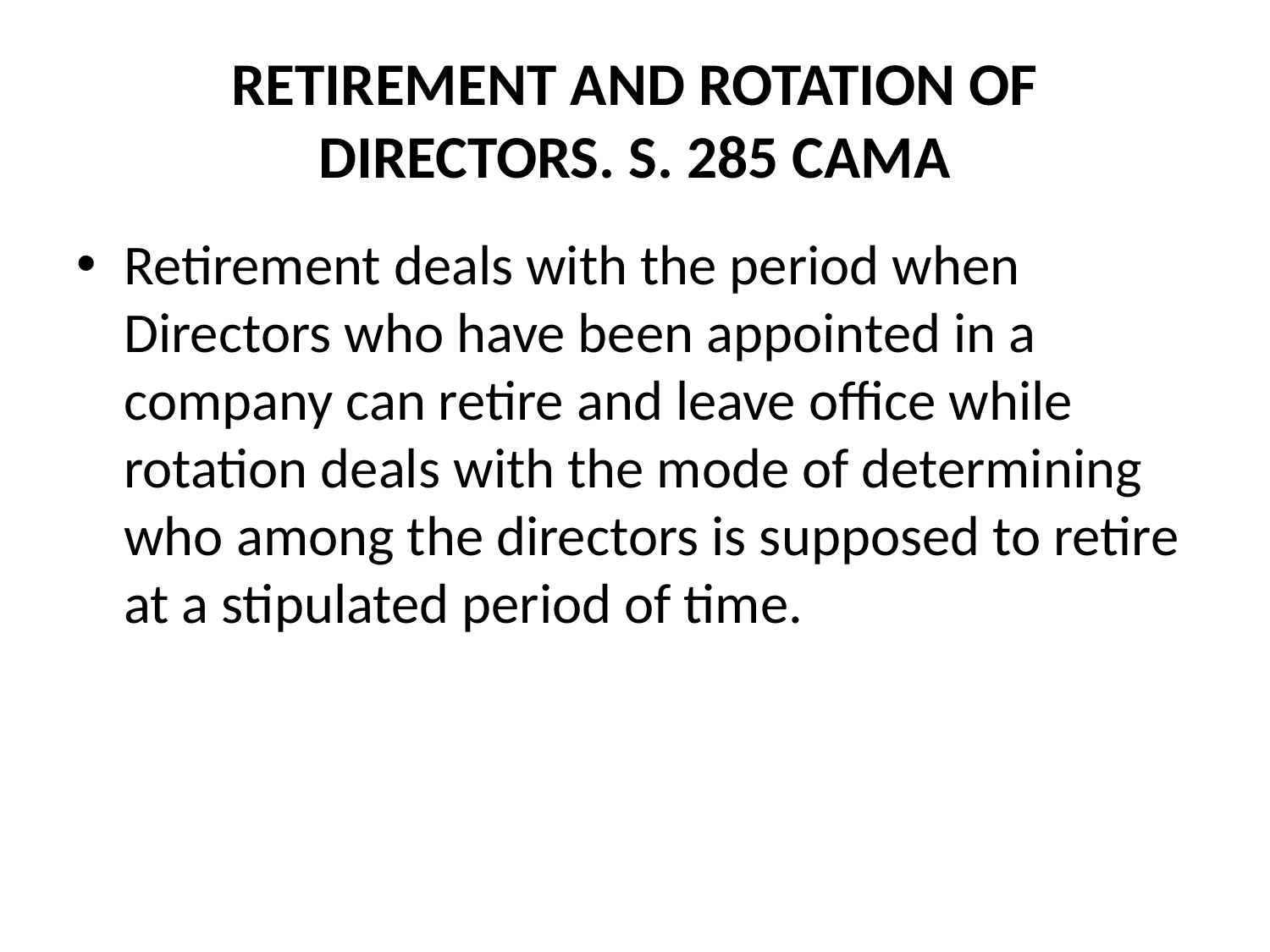

# RETIREMENT AND ROTATION OF DIRECTORS. S. 285 CAMA
Retirement deals with the period when Directors who have been appointed in a company can retire and leave office while rotation deals with the mode of determining who among the directors is supposed to retire at a stipulated period of time.